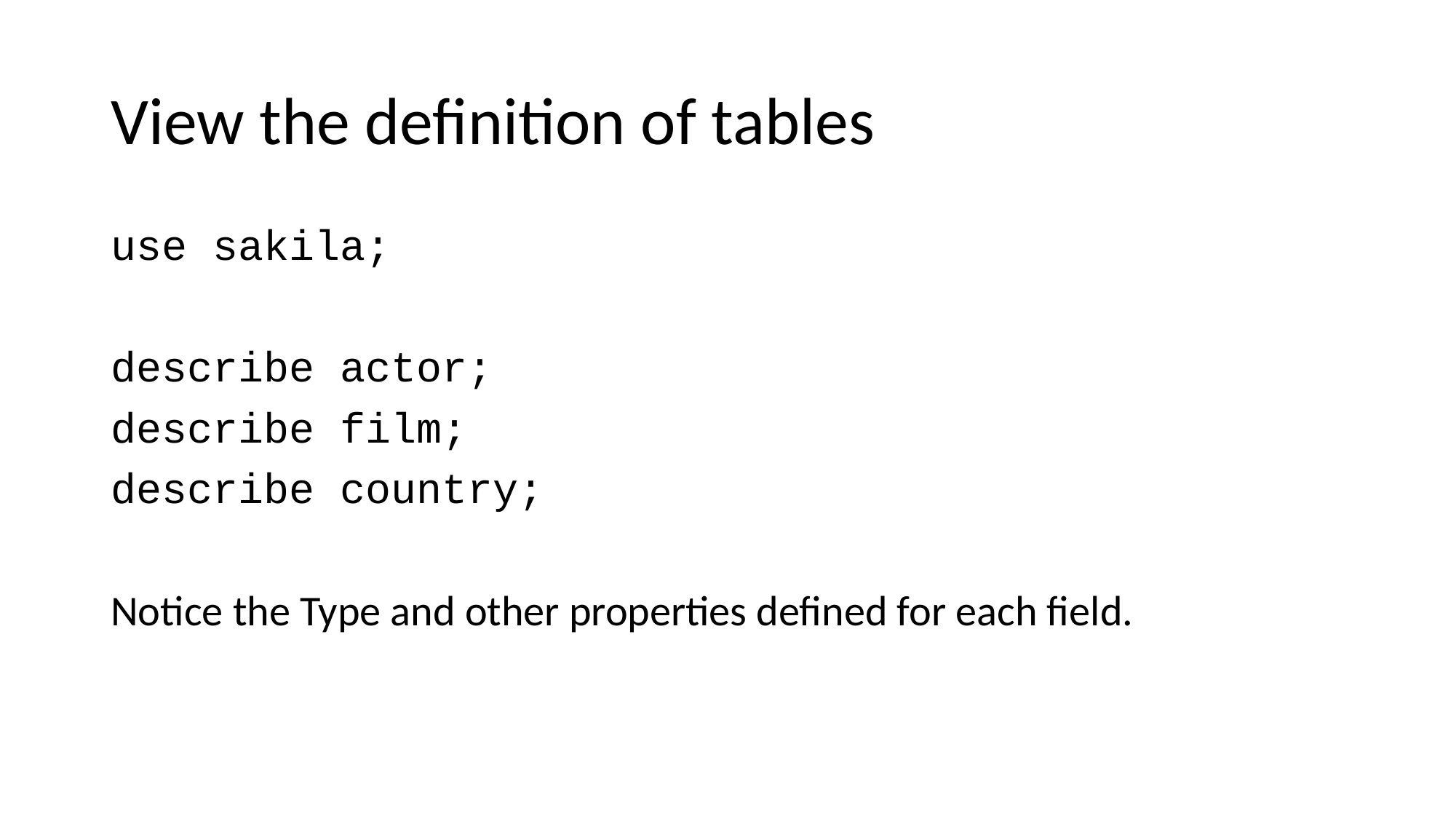

# View the definition of tables
use sakila;

describe actor;
describe film;
describe country;

Notice the Type and other properties defined for each field.